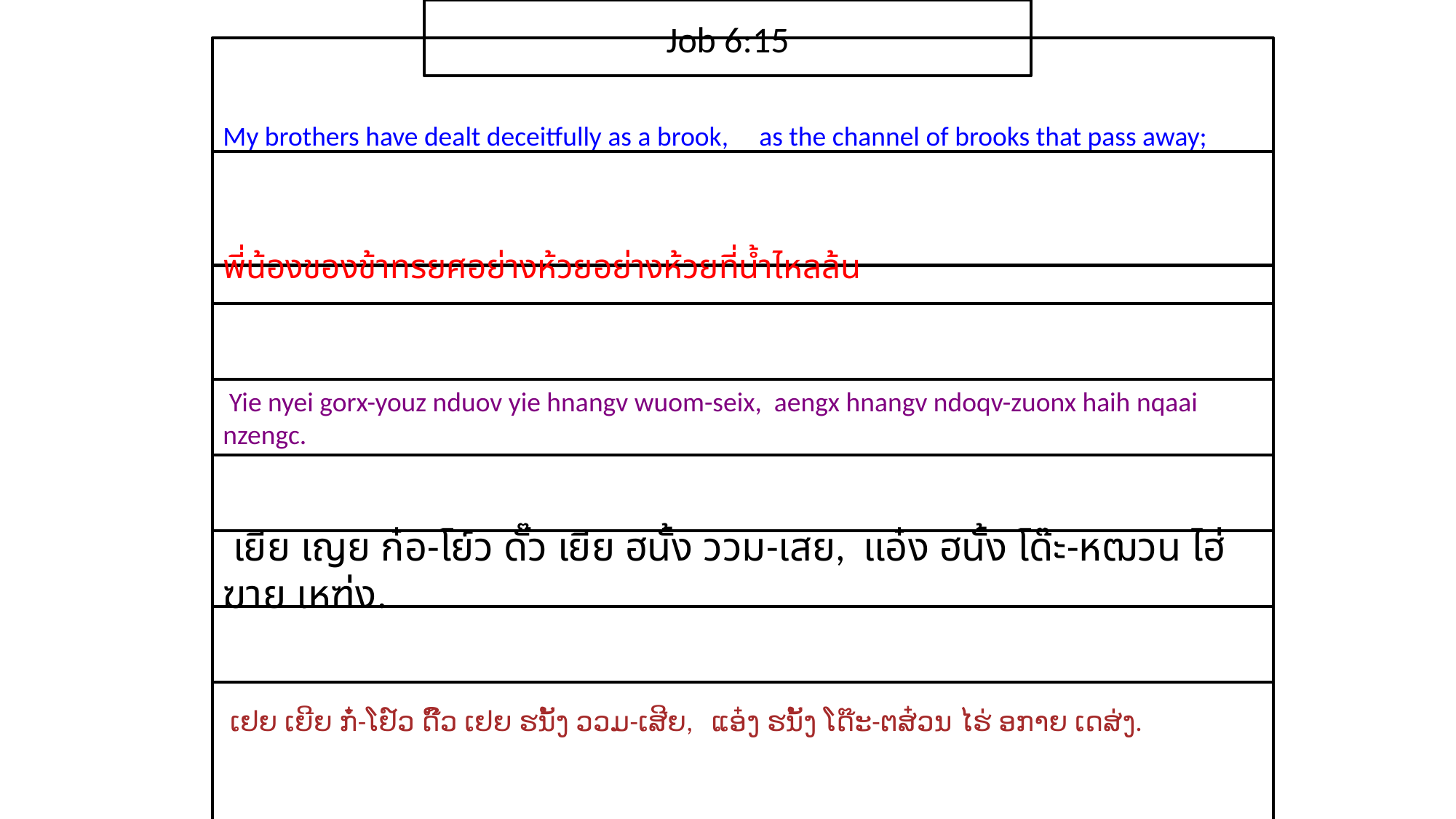

Job 6:15
My brothers have dealt deceitfully as a brook,     as the channel of brooks that pass away;
พี่​น้อง​ของ​ข้า​ทรยศ​อย่าง​ห้วยอย่าง​ห้วย​ที่​น้ำ​ไหล​ล้น
 Yie nyei gorx-youz nduov yie hnangv wuom-seix,  aengx hnangv ndoqv-zuonx haih nqaai nzengc.
 เยีย เญย ก๋อ-โย์ว ดั๊ว เยีย ฮนั้ง ววม-เสย,  แอ๋ง ฮนั้ง โด๊ะ-หฒวน ไฮ่ ฆาย เหฑ่ง.
 ເຢຍ ເຍີຍ ກໍ໋-ໂຢ໌ວ ດົ໊ວ ເຢຍ ຮນັ້ງ ວວມ-ເສີຍ,   ແອ໋ງ ຮນັ້ງ ໂດ໊ະ-ຕສ໋ວນ ໄຮ່ ອກາຍ ເດສ່ງ.